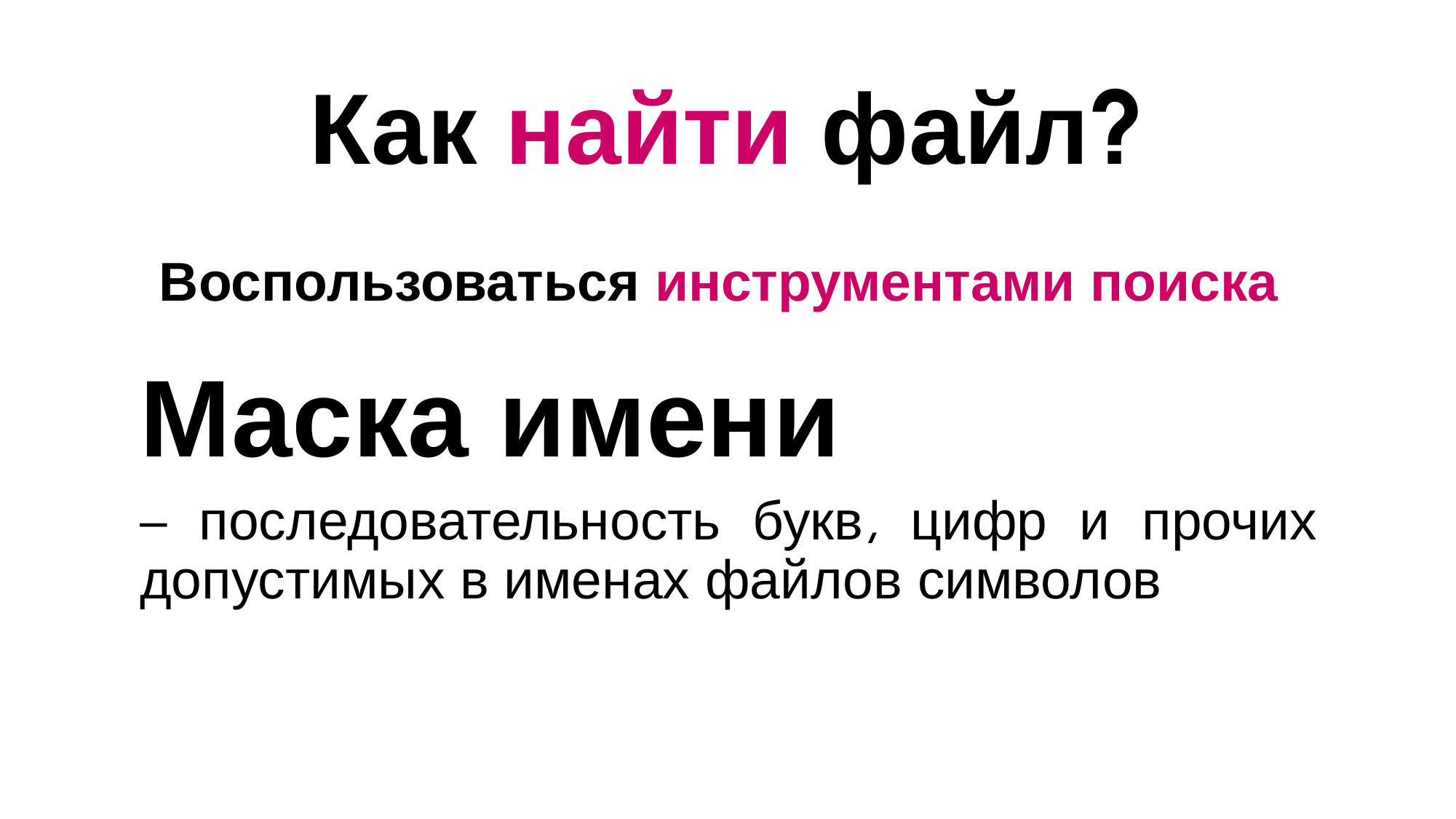

# Как найти файл?
Воспользоваться инструментами поиска
Маска имени
– последовательность букв, цифр и прочих допустимых в именах файлов символов